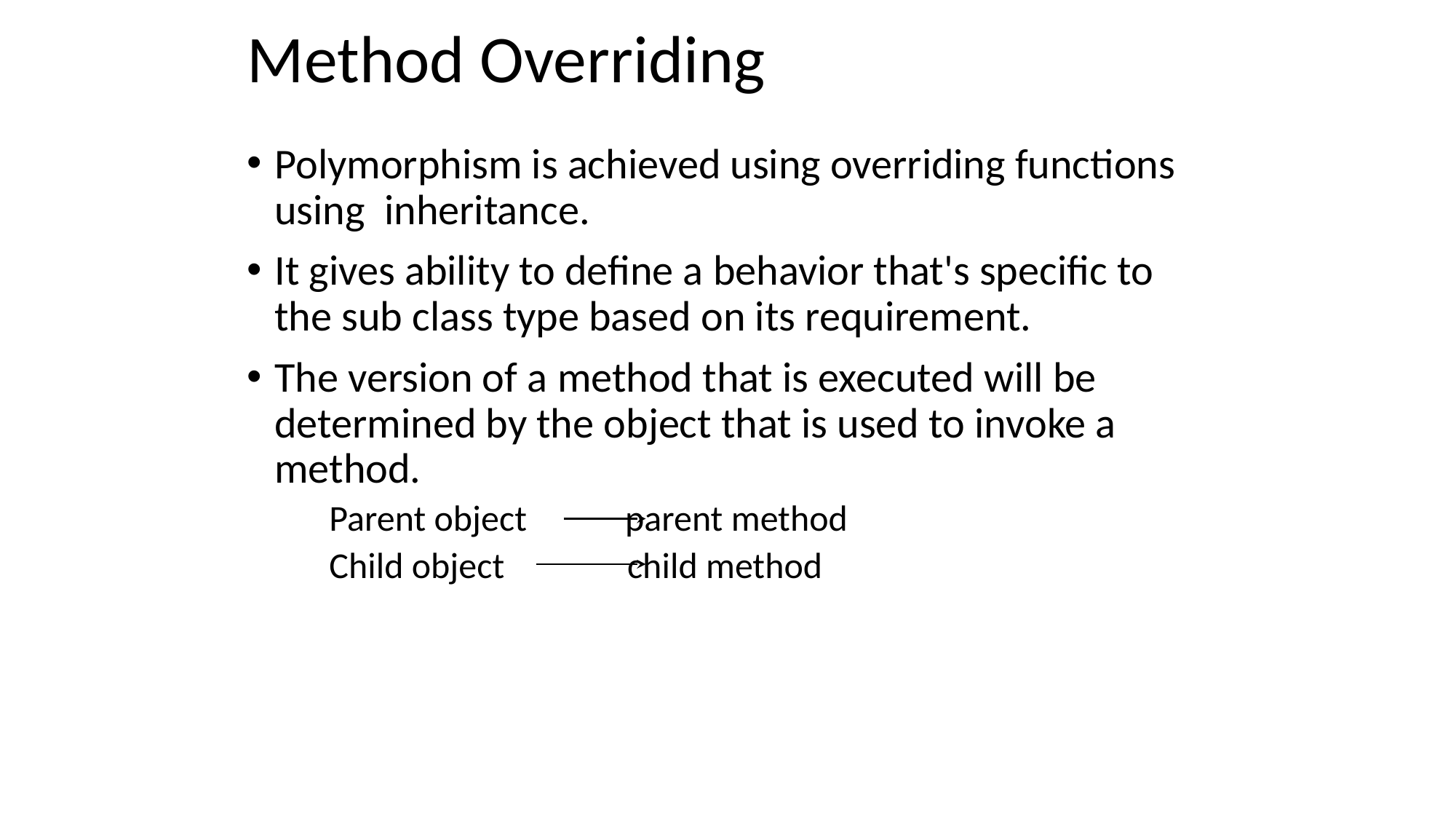

# Method Overriding
Polymorphism is achieved using overriding functions using  inheritance.
It gives ability to define a behavior that's specific to the sub class type based on its requirement.
The version of a method that is executed will be determined by the object that is used to invoke a method.
	Parent object            parent method
	Child object               child method